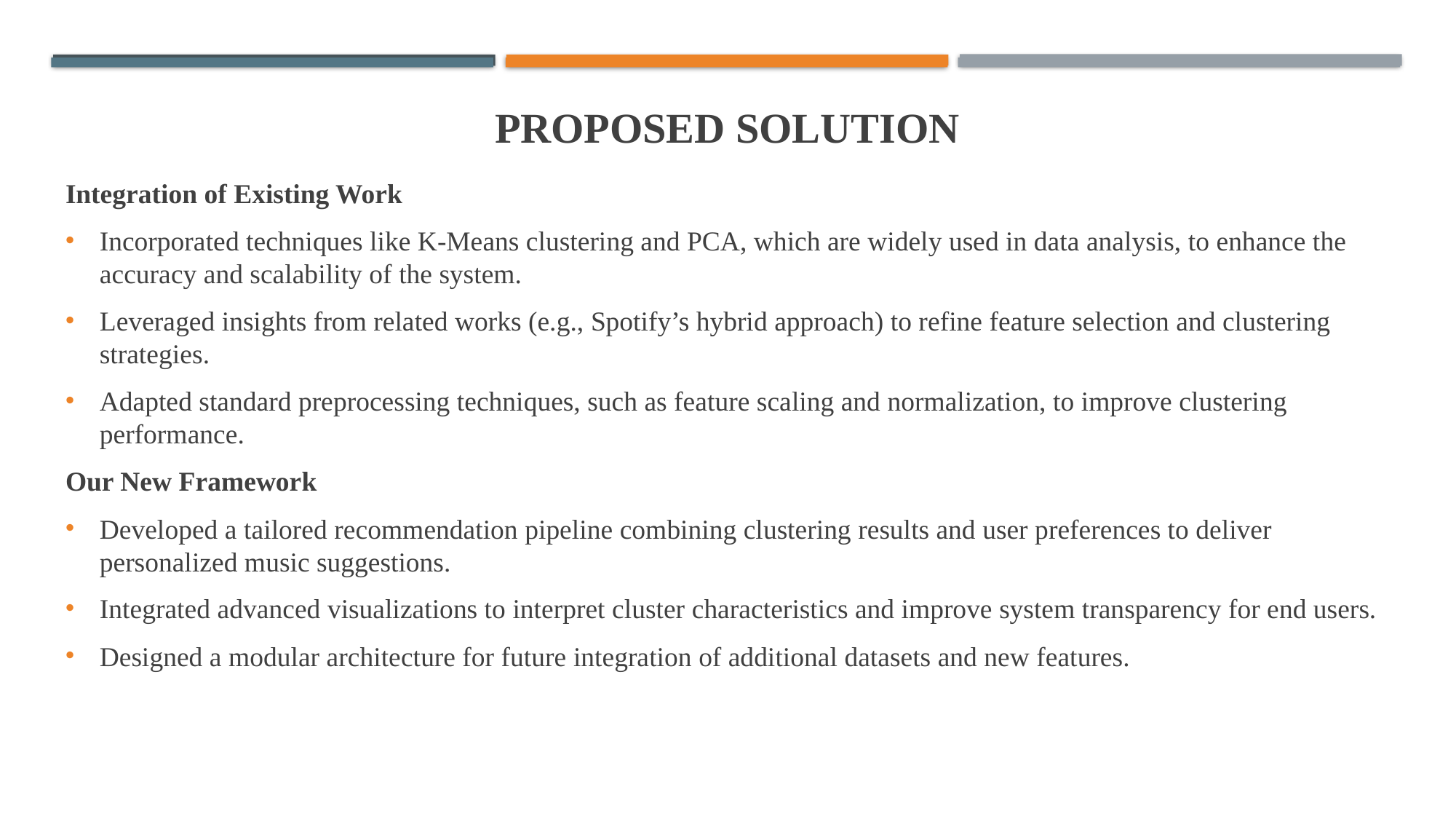

# Proposed solution
Integration of Existing Work
Incorporated techniques like K-Means clustering and PCA, which are widely used in data analysis, to enhance the accuracy and scalability of the system.
Leveraged insights from related works (e.g., Spotify’s hybrid approach) to refine feature selection and clustering strategies.
Adapted standard preprocessing techniques, such as feature scaling and normalization, to improve clustering performance.
Our New Framework
Developed a tailored recommendation pipeline combining clustering results and user preferences to deliver personalized music suggestions.
Integrated advanced visualizations to interpret cluster characteristics and improve system transparency for end users.
Designed a modular architecture for future integration of additional datasets and new features.